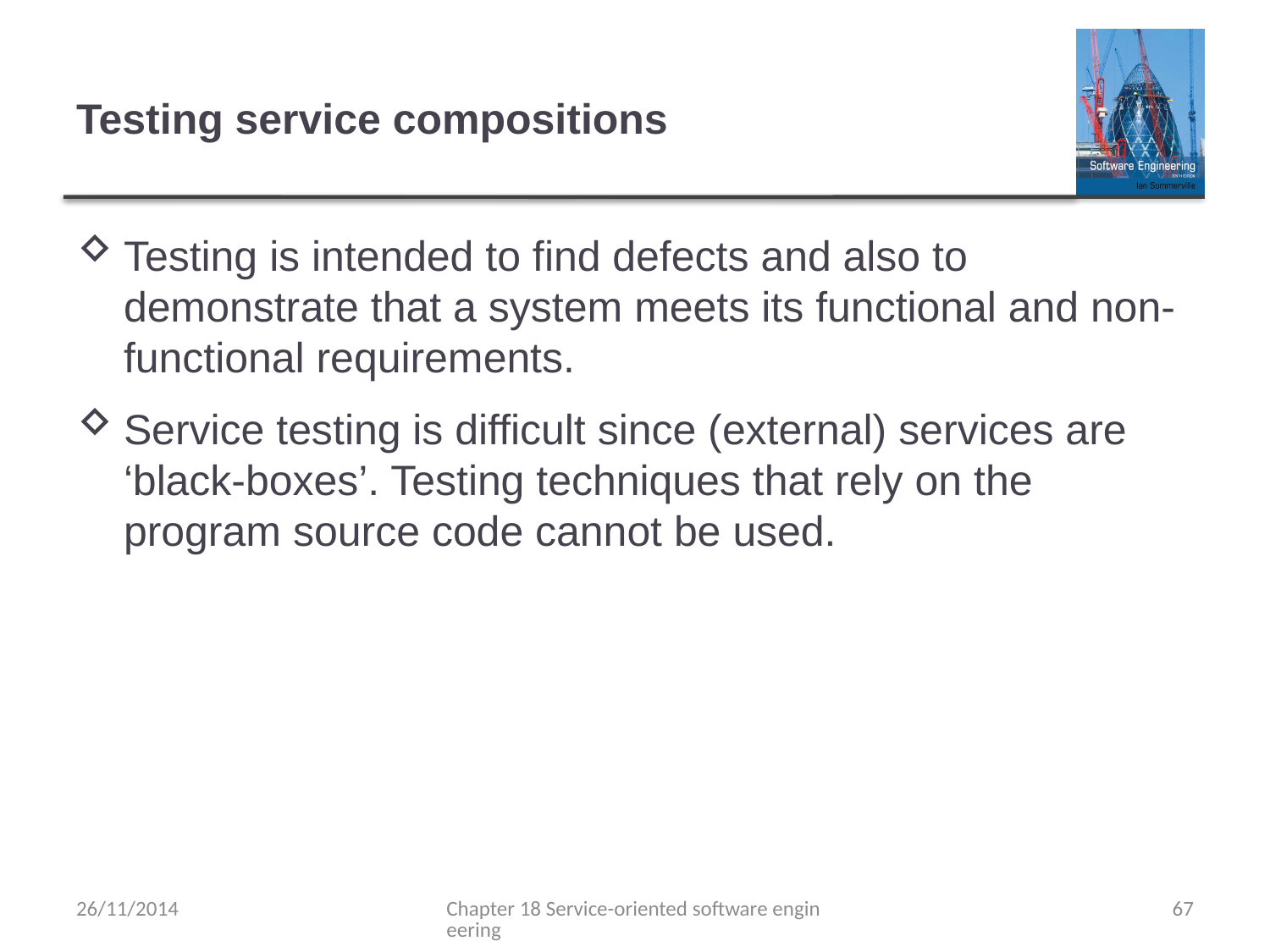

# Testing service compositions
Testing is intended to find defects and also to demonstrate that a system meets its functional and non-functional requirements.
Service testing is difficult since (external) services are ‘black-boxes’. Testing techniques that rely on the program source code cannot be used.
26/11/2014
Chapter 18 Service-oriented software engineering
67